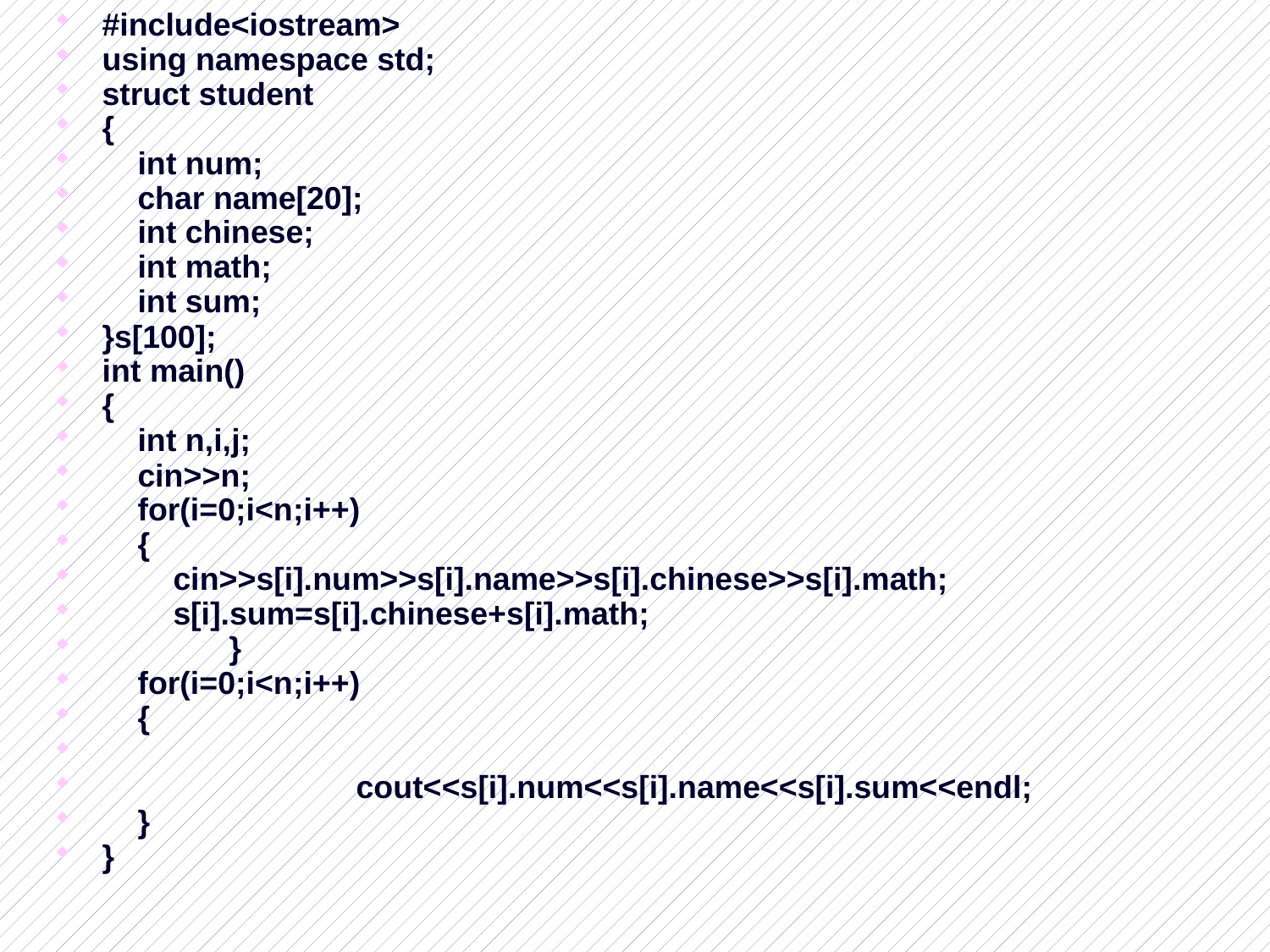

#include<iostream>
using namespace std;
struct student
{
    int num;
    char name[20];
    int chinese;
    int math;
    int sum;
}s[100];
int main()
{
    int n,i,j;
    cin>>n;
    for(i=0;i<n;i++)
    {
        cin>>s[i].num>>s[i].name>>s[i].chinese>>s[i].math;
        s[i].sum=s[i].chinese+s[i].math;
	}
    for(i=0;i<n;i++)
    {

		cout<<s[i].num<<s[i].name<<s[i].sum<<endl;
    }
}